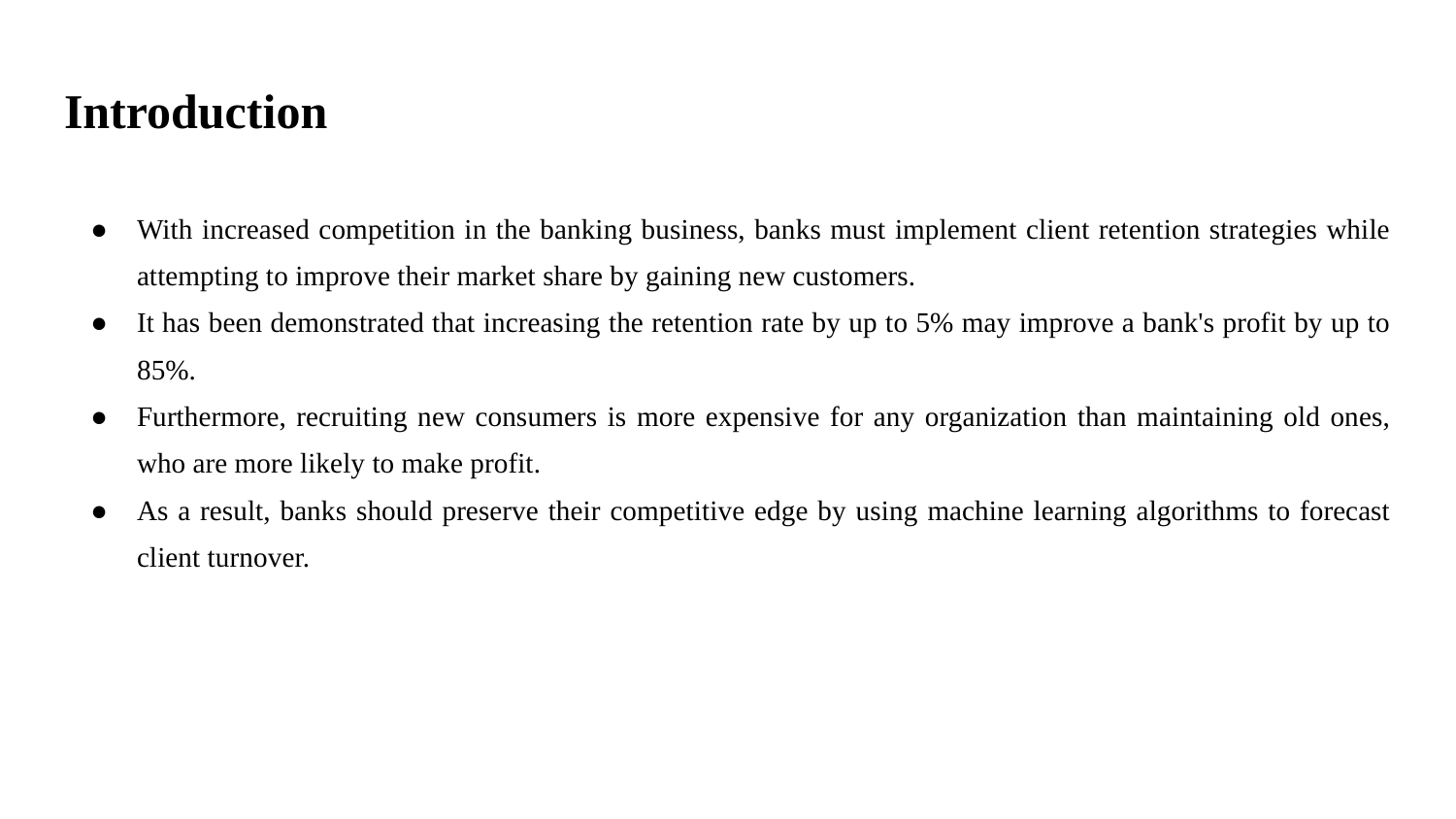

# Introduction
With increased competition in the banking business, banks must implement client retention strategies while attempting to improve their market share by gaining new customers.
It has been demonstrated that increasing the retention rate by up to 5% may improve a bank's profit by up to 85%.
Furthermore, recruiting new consumers is more expensive for any organization than maintaining old ones, who are more likely to make profit.
As a result, banks should preserve their competitive edge by using machine learning algorithms to forecast client turnover.